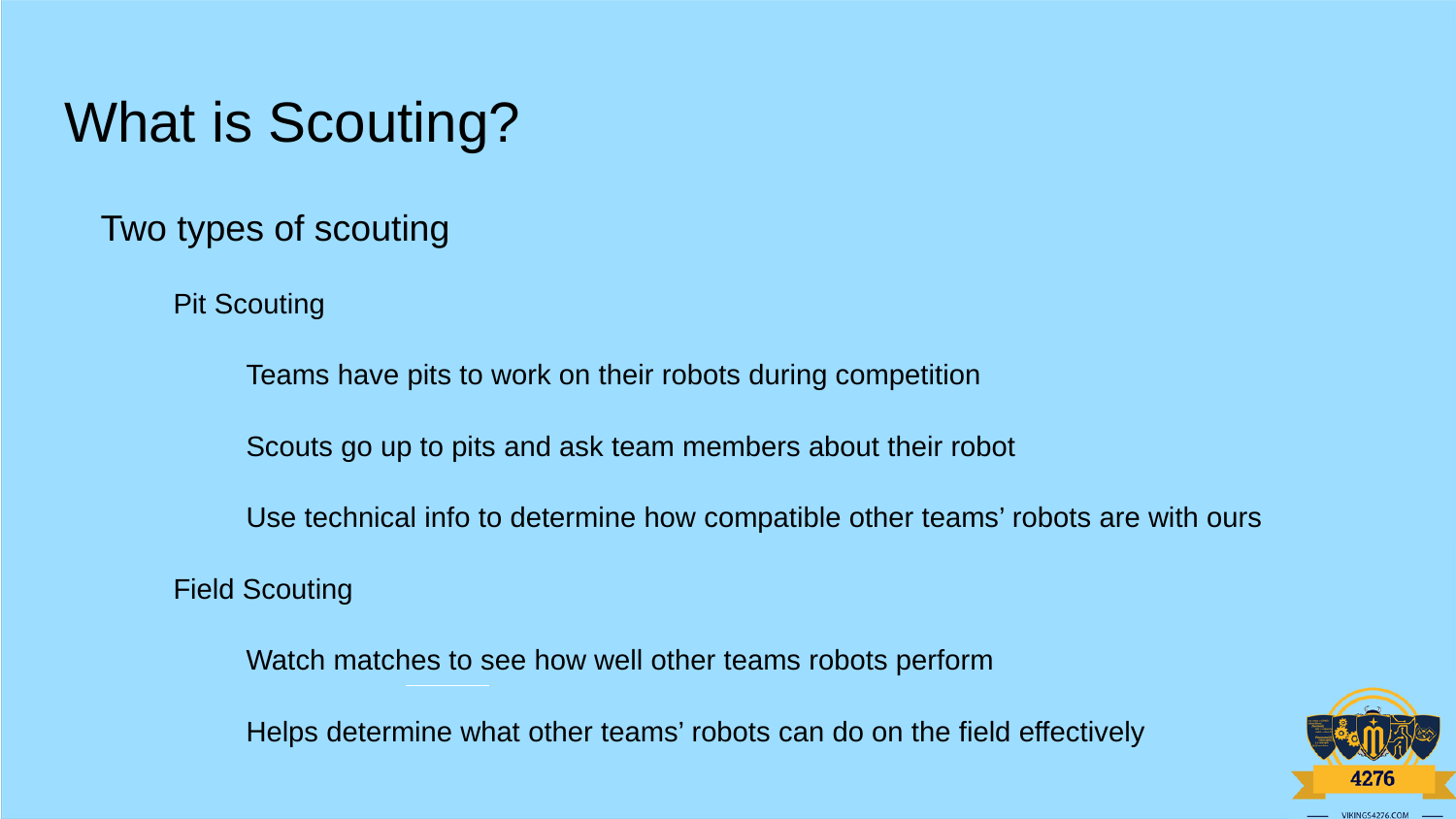

# What is Scouting?
Two types of scouting
Pit Scouting
Teams have pits to work on their robots during competition
Scouts go up to pits and ask team members about their robot
Use technical info to determine how compatible other teams’ robots are with ours
Field Scouting
Watch matches to see how well other teams robots perform
Helps determine what other teams’ robots can do on the field effectively